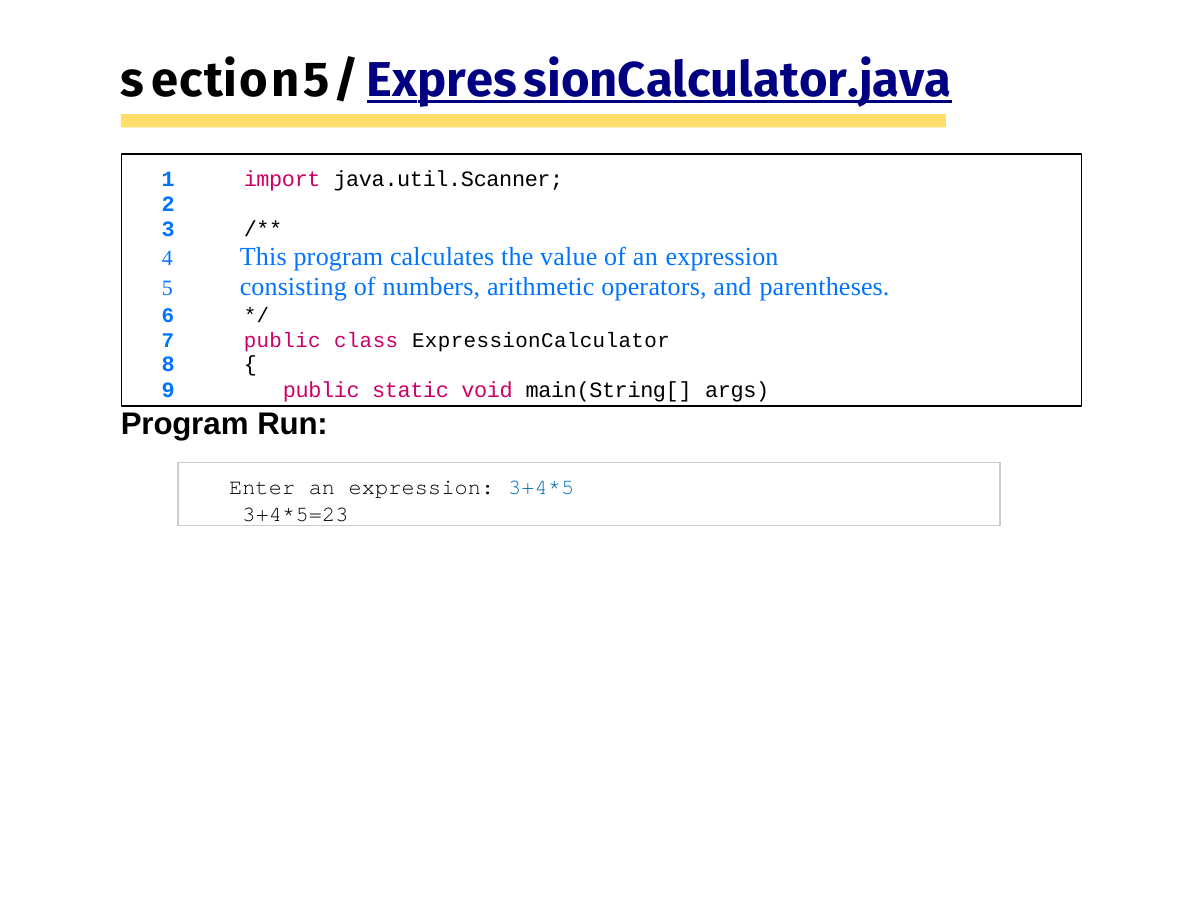

# section5/ExpressionCalculator.java

1	import java.util.Scanner;
2
3	/**
This program calculates the value of an expression
consisting of numbers, arithmetic operators, and parentheses.
6	*/
7	public class ExpressionCalculator
8	{
9	public static void main(String[] args)
Program Run:

Enter an expression: 3+4*5  3+4*5=23